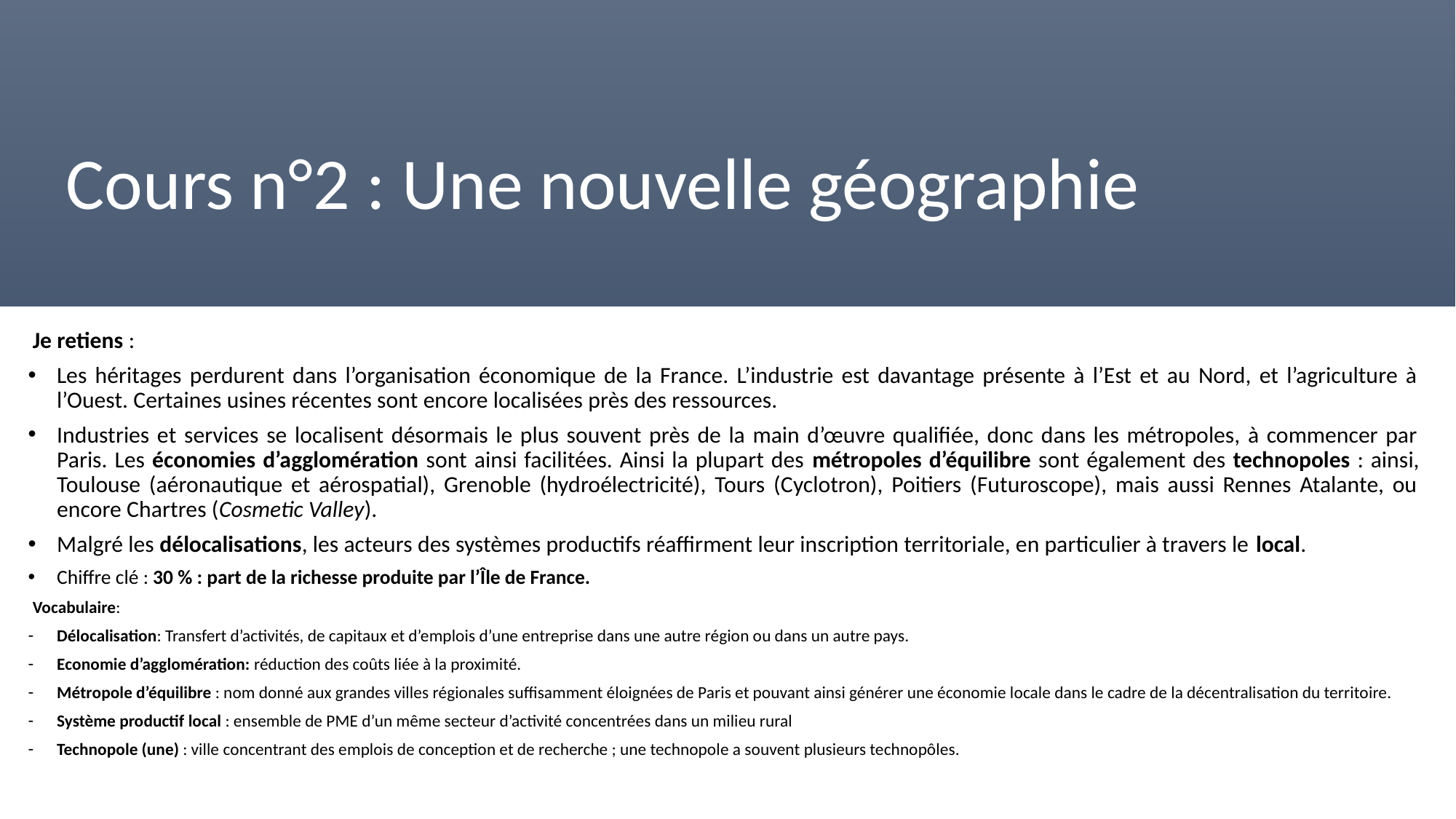

# Cours n°2 : Une nouvelle géographie
Je retiens :
Les héritages perdurent dans l’organisation économique de la France. L’industrie est davantage présente à l’Est et au Nord, et l’agriculture à l’Ouest. Certaines usines récentes sont encore localisées près des ressources.
Industries et services se localisent désormais le plus souvent près de la main d’œuvre qualifiée, donc dans les métropoles, à commencer par Paris. Les économies d’agglomération sont ainsi facilitées. Ainsi la plupart des métropoles d’équilibre sont également des technopoles : ainsi, Toulouse (aéronautique et aérospatial), Grenoble (hydroélectricité), Tours (Cyclotron), Poitiers (Futuroscope), mais aussi Rennes Atalante, ou encore Chartres (Cosmetic Valley).
Malgré les délocalisations, les acteurs des systèmes productifs réaffirment leur inscription territoriale, en particulier à travers le local.
Chiffre clé : 30 % : part de la richesse produite par l’Île de France.
Vocabulaire:
Délocalisation: Transfert d’activités, de capitaux et d’emplois d’une entreprise dans une autre région ou dans un autre pays.
Economie d’agglomération: réduction des coûts liée à la proximité.
Métropole d’équilibre : nom donné aux grandes villes régionales suffisamment éloignées de Paris et pouvant ainsi générer une économie locale dans le cadre de la décentralisation du territoire.
Système productif local : ensemble de PME d’un même secteur d’activité concentrées dans un milieu rural
Technopole (une) : ville concentrant des emplois de conception et de recherche ; une technopole a souvent plusieurs technopôles.